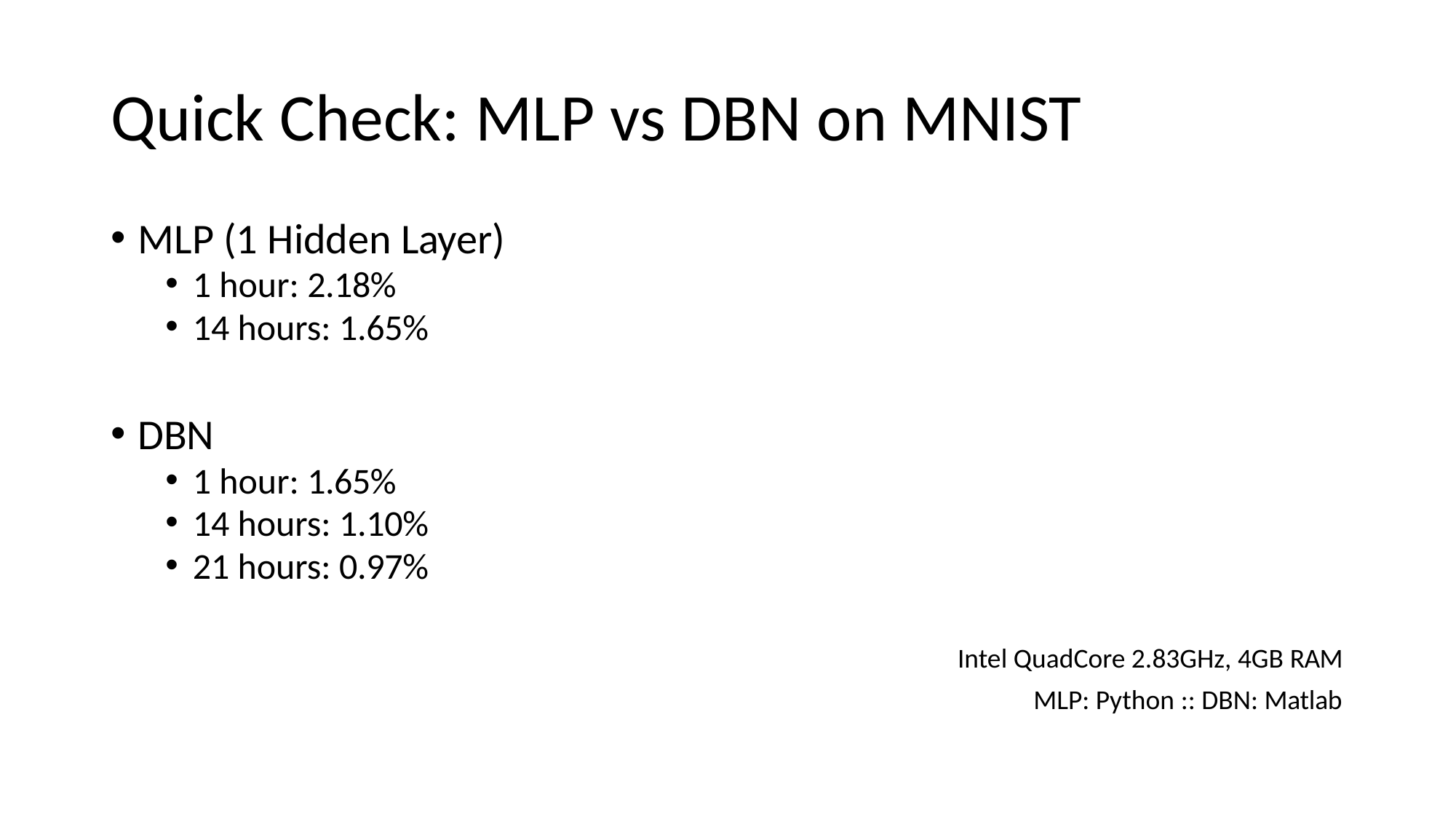

# Quick Check: MLP vs DBN on MNIST
MLP (1 Hidden Layer)
1 hour: 2.18%
14 hours: 1.65%

DBN
1 hour: 1.65%
14 hours: 1.10%
21 hours: 0.97%
Intel QuadCore 2.83GHz, 4GB RAM MLP: Python :: DBN: Matlab